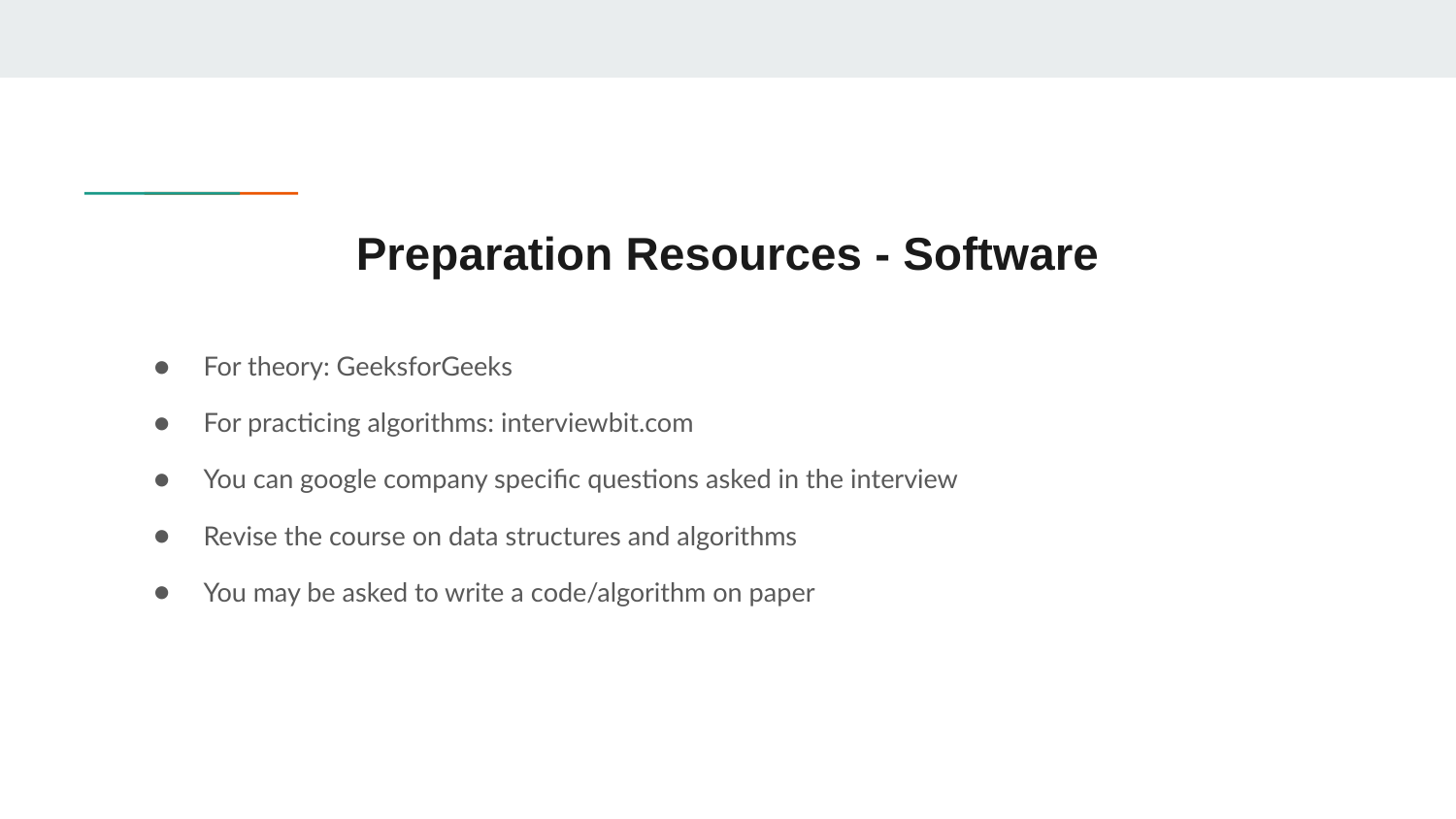

# Preparation Resources - Software
For theory: GeeksforGeeks
For practicing algorithms: interviewbit.com
You can google company specific questions asked in the interview
Revise the course on data structures and algorithms
You may be asked to write a code/algorithm on paper